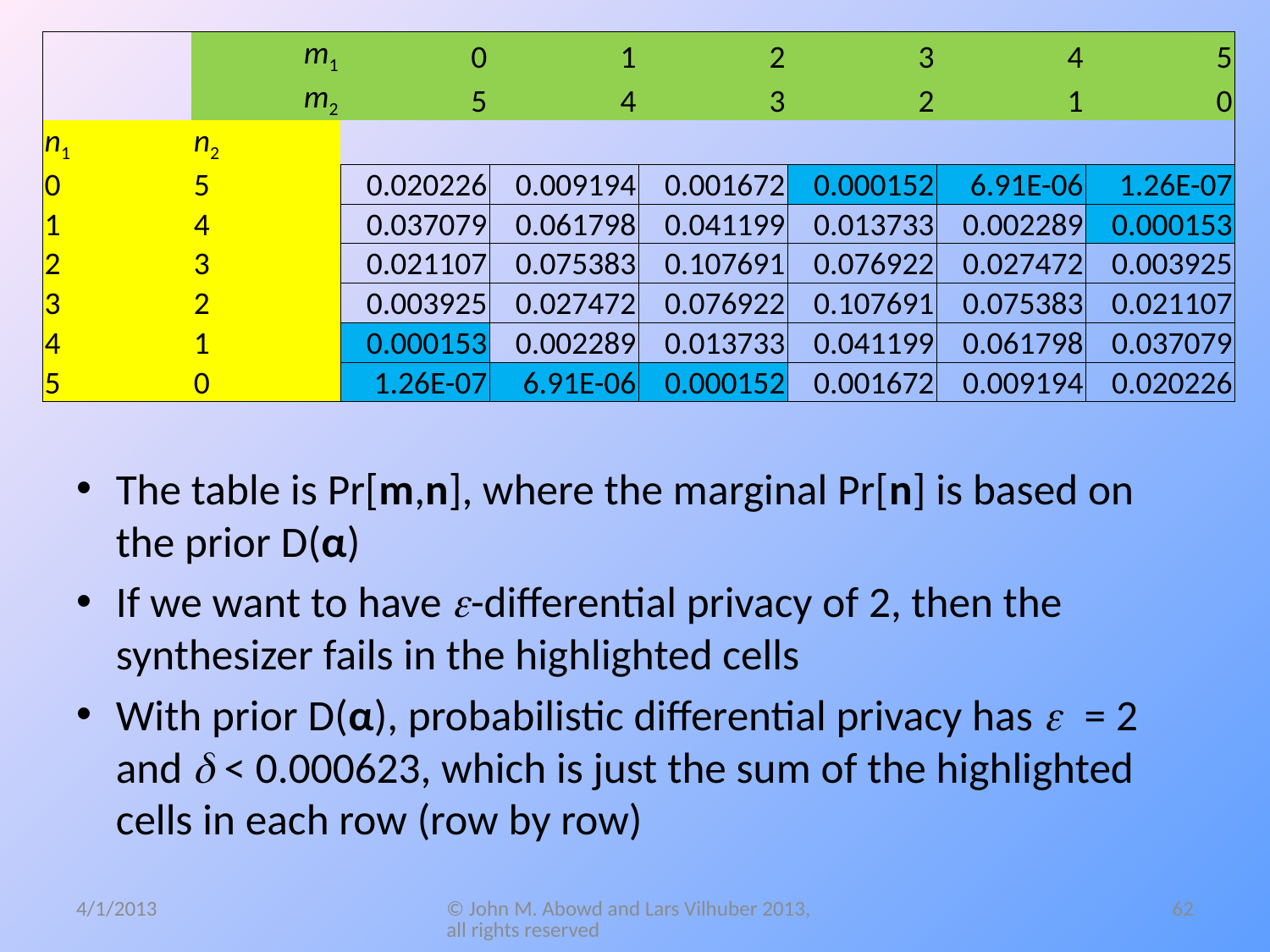

|  | m1 | 0 | 1 | 2 | 3 | 4 | 5 |
| --- | --- | --- | --- | --- | --- | --- | --- |
|  | m2 | 5 | 4 | 3 | 2 | 1 | 0 |
| n1 | n2 |  |  |  |  |  |  |
| 0 | 5 | 0.020226 | 0.009194 | 0.001672 | 0.000152 | 6.91E-06 | 1.26E-07 |
| 1 | 4 | 0.037079 | 0.061798 | 0.041199 | 0.013733 | 0.002289 | 0.000153 |
| 2 | 3 | 0.021107 | 0.075383 | 0.107691 | 0.076922 | 0.027472 | 0.003925 |
| 3 | 2 | 0.003925 | 0.027472 | 0.076922 | 0.107691 | 0.075383 | 0.021107 |
| 4 | 1 | 0.000153 | 0.002289 | 0.013733 | 0.041199 | 0.061798 | 0.037079 |
| 5 | 0 | 1.26E-07 | 6.91E-06 | 0.000152 | 0.001672 | 0.009194 | 0.020226 |
The table is Pr[m,n], where the marginal Pr[n] is based on the prior D(α)
If we want to have ε-differential privacy of 2, then the synthesizer fails in the highlighted cells
With prior D(α), probabilistic differential privacy has ε = 2 and δ < 0.000623, which is just the sum of the highlighted cells in each row (row by row)
4/1/2013
© John M. Abowd and Lars Vilhuber 2013, all rights reserved
62